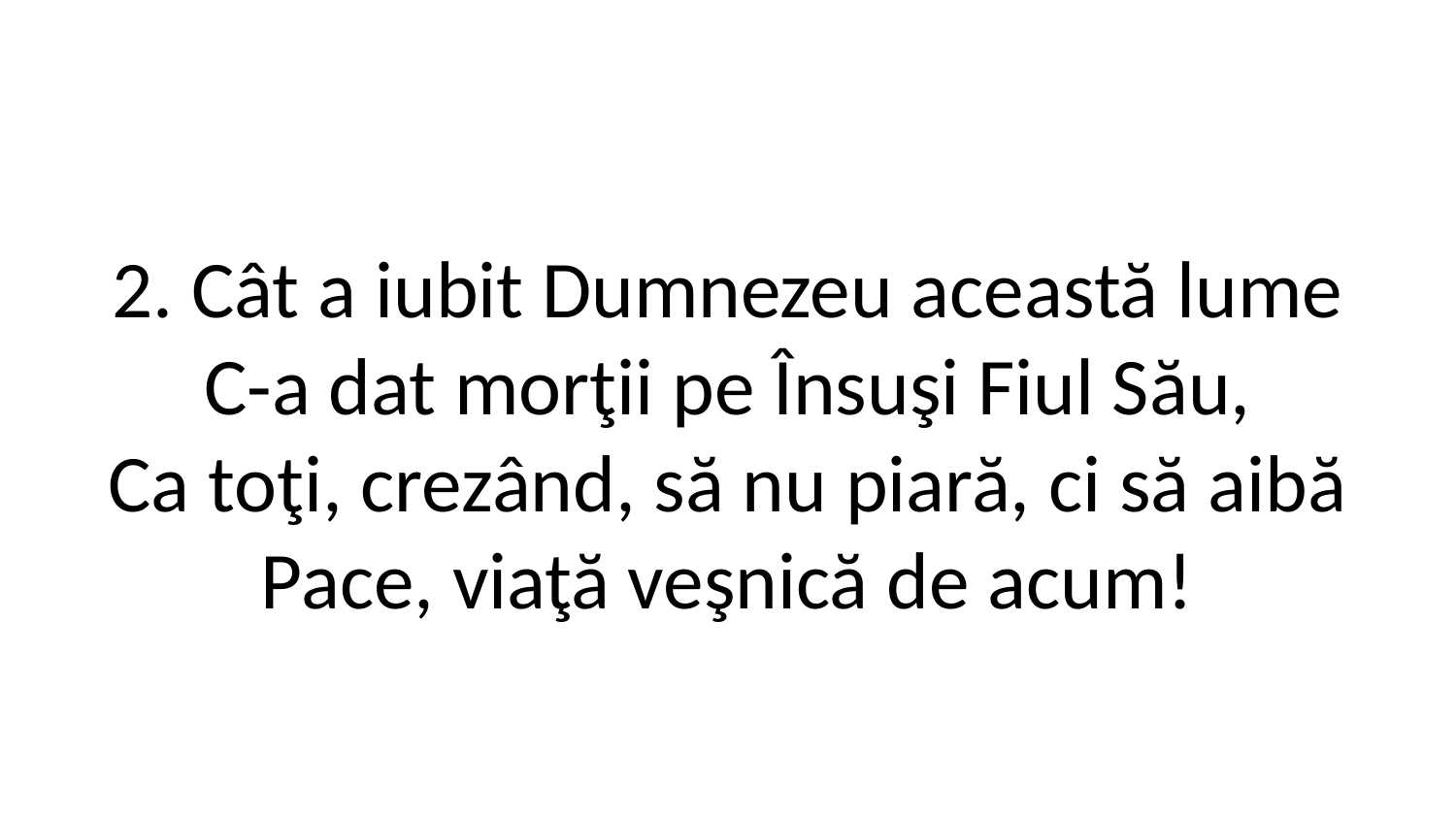

2. Cât a iubit Dumnezeu această lume
C-a dat morţii pe Însuşi Fiul Său,
Ca toţi, crezând, să nu piară, ci să aibă
Pace, viaţă veşnică de acum!